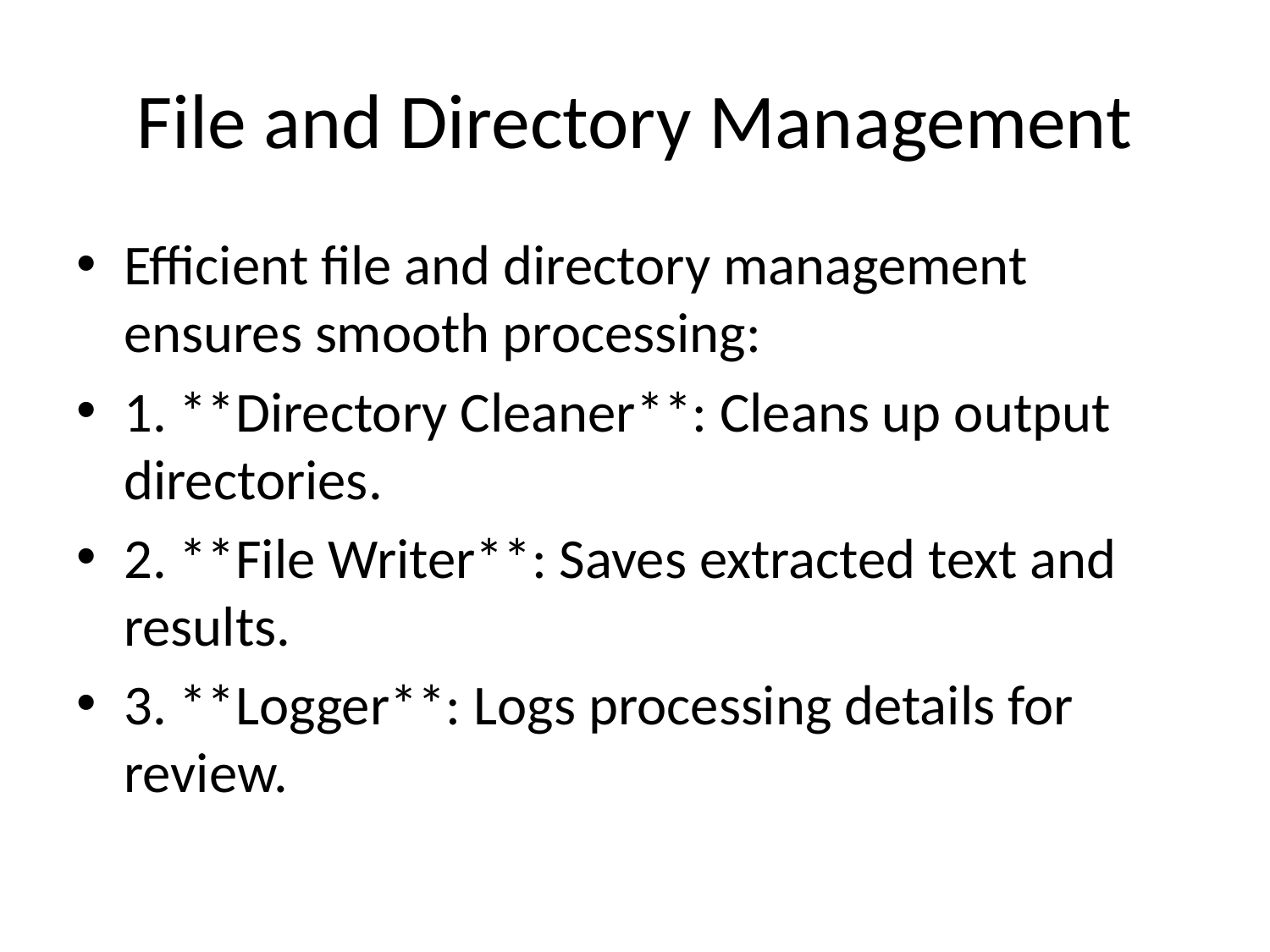

# File and Directory Management
Efficient file and directory management ensures smooth processing:
1. **Directory Cleaner**: Cleans up output directories.
2. **File Writer**: Saves extracted text and results.
3. **Logger**: Logs processing details for review.